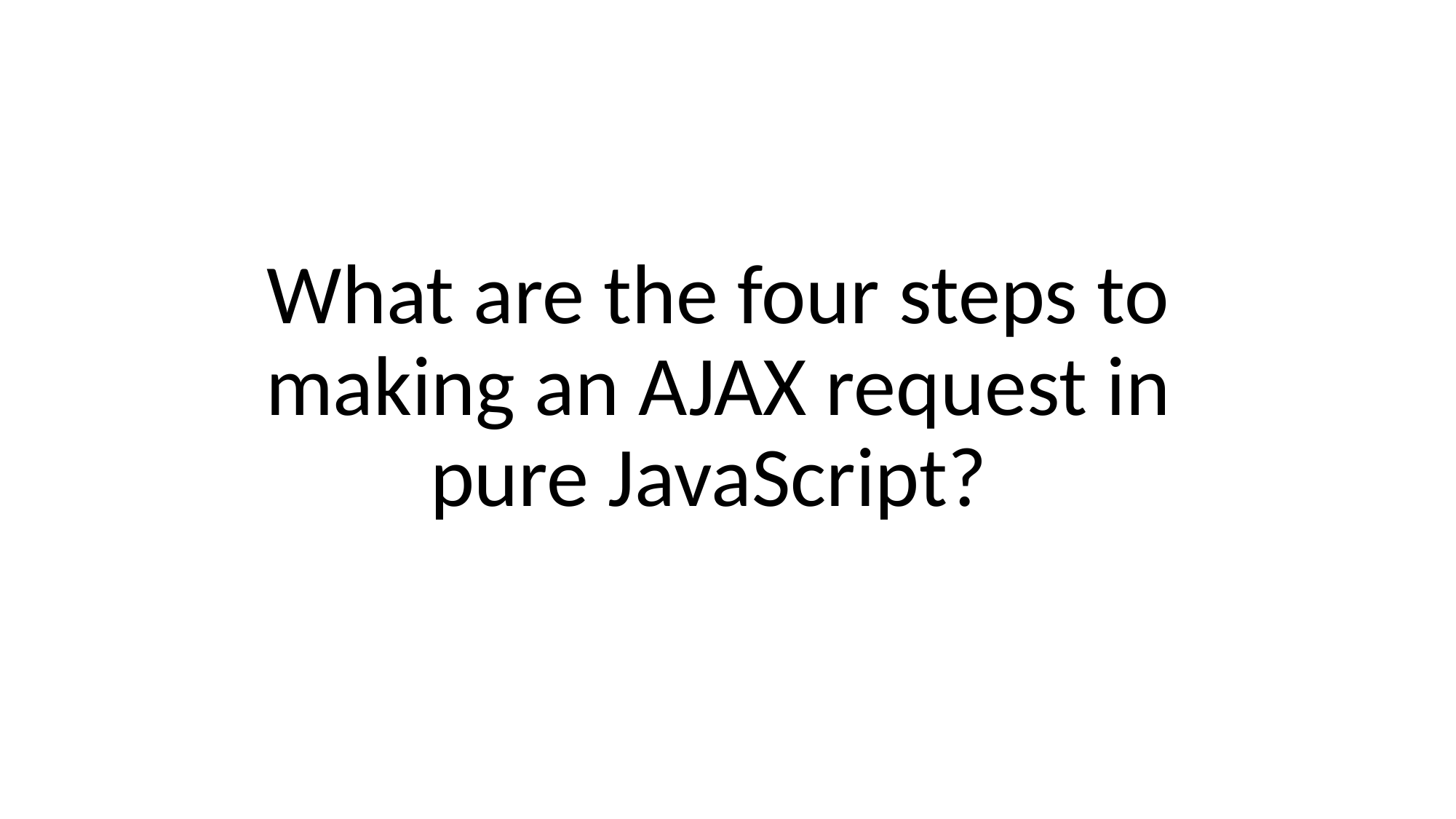

# What are the four steps to making an AJAX request in pure JavaScript?